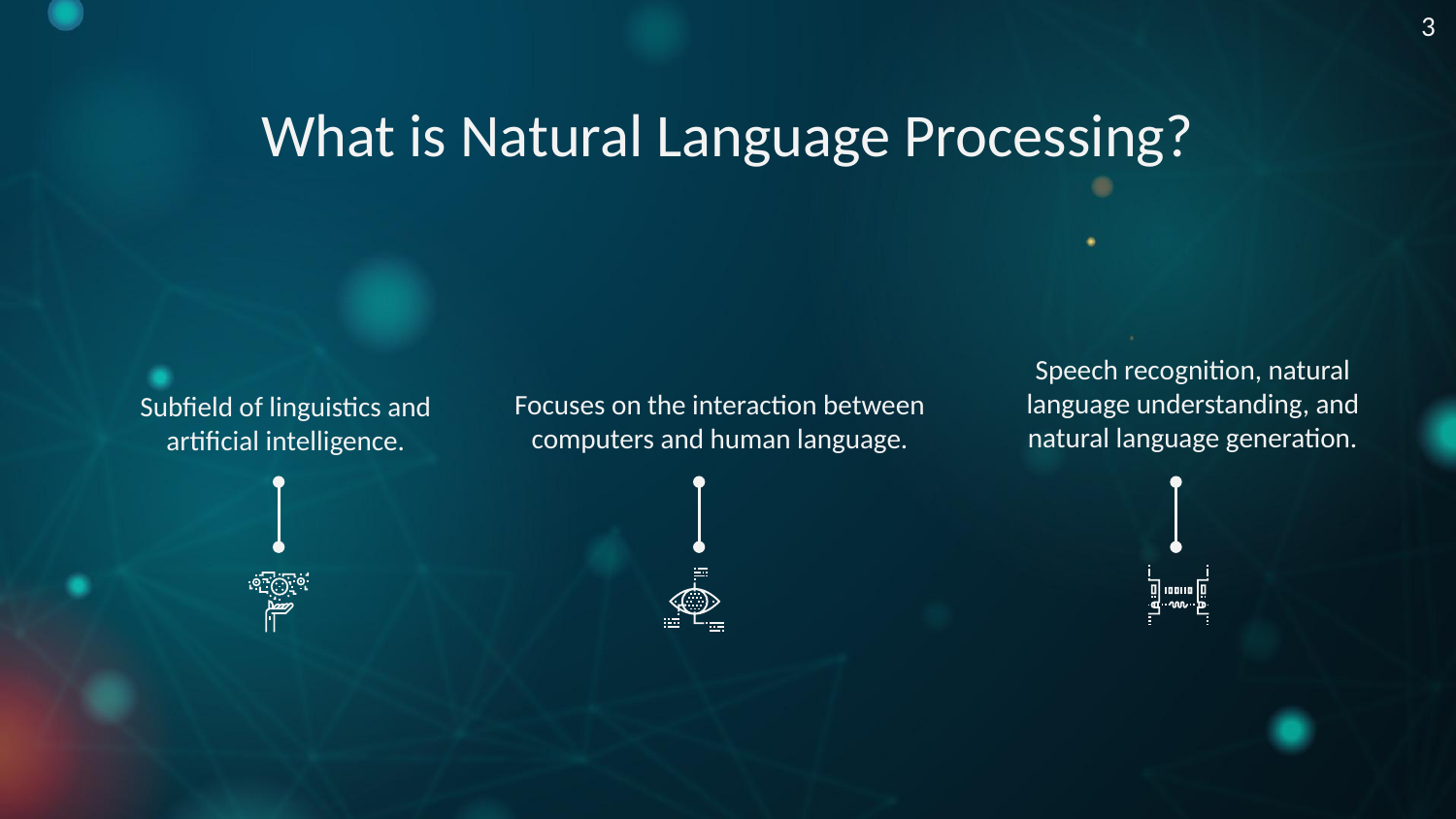

3
What is Natural Language Processing?
Speech recognition, natural language understanding, and natural language generation.
Subfield of linguistics and artificial intelligence.
Focuses on the interaction between computers and human language.